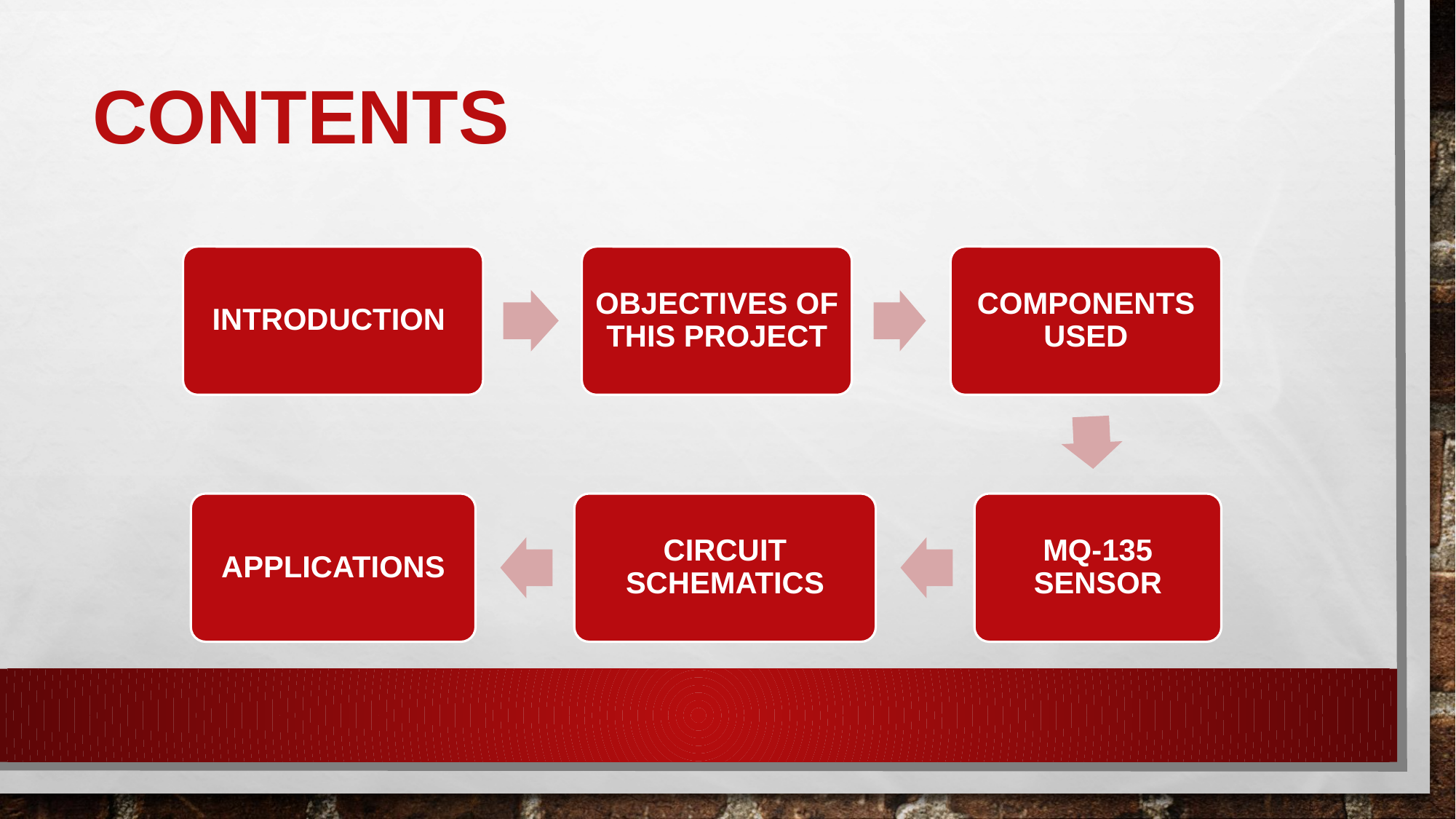

# CONTENTS

INTRODUCTION
OBJECTIVES OF THIS PROJECT
COMPONENTS USED

APPLICATIONS
CIRCUIT SCHEMATICS
MQ-135 SENSOR